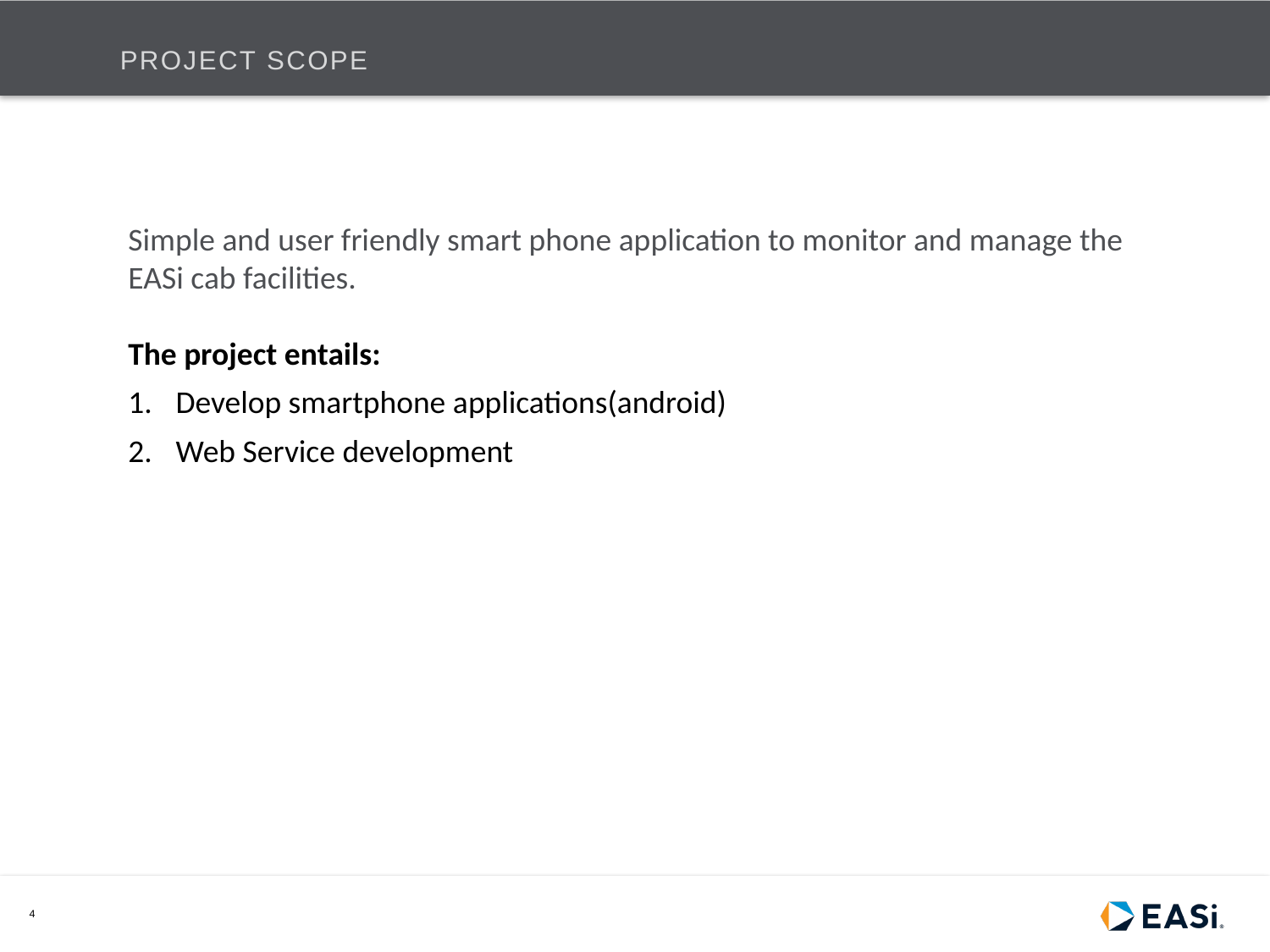

# Project Scope

Simple and user friendly smart phone application to monitor and manage the EASi cab facilities.

The project entails:
Develop smartphone applications(android)
Web Service development
4